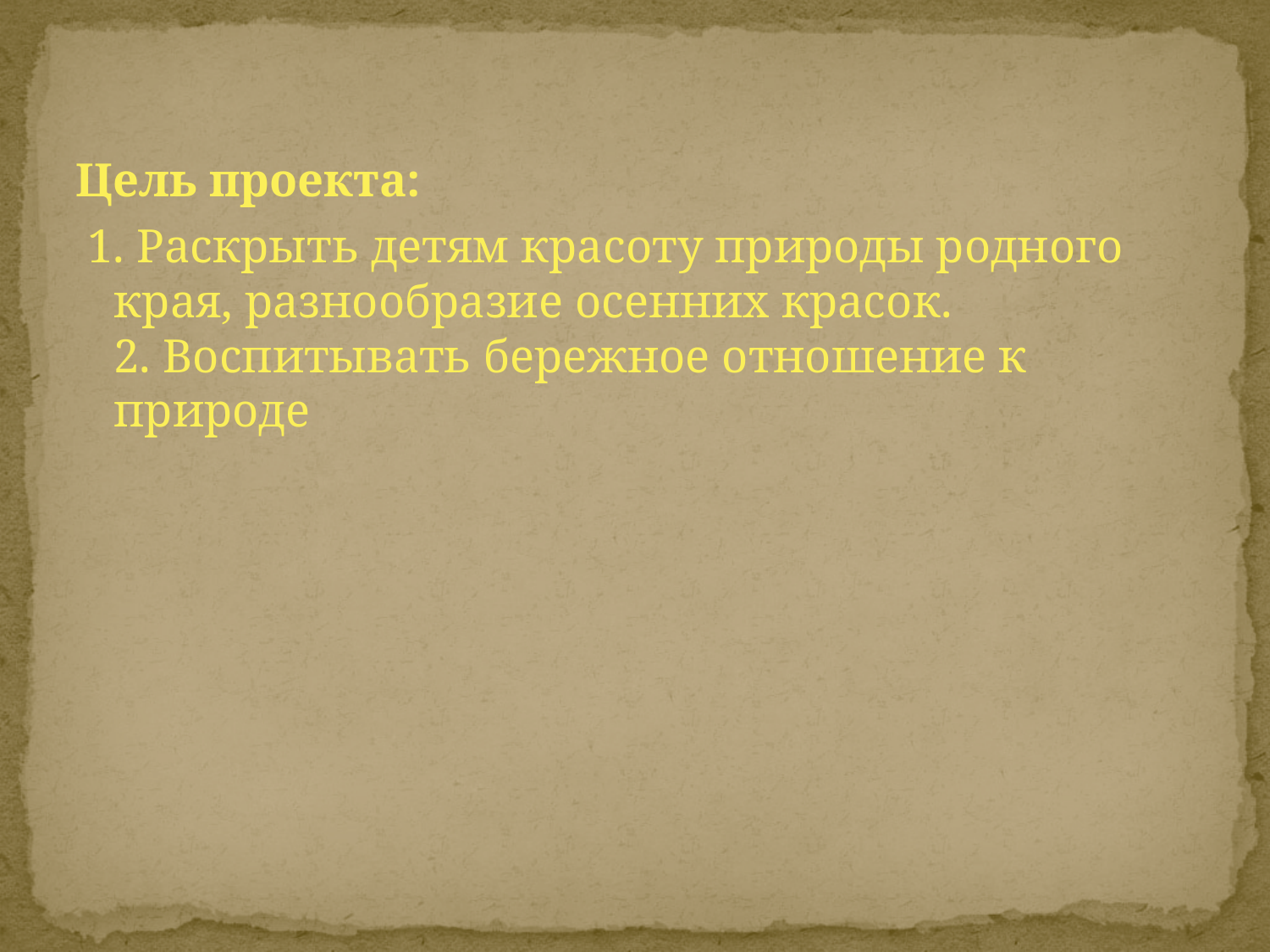

Цель проекта:
 1. Раскрыть детям красоту природы родного края, разнообразие осенних красок. 
2. Воспитывать бережное отношение к природе